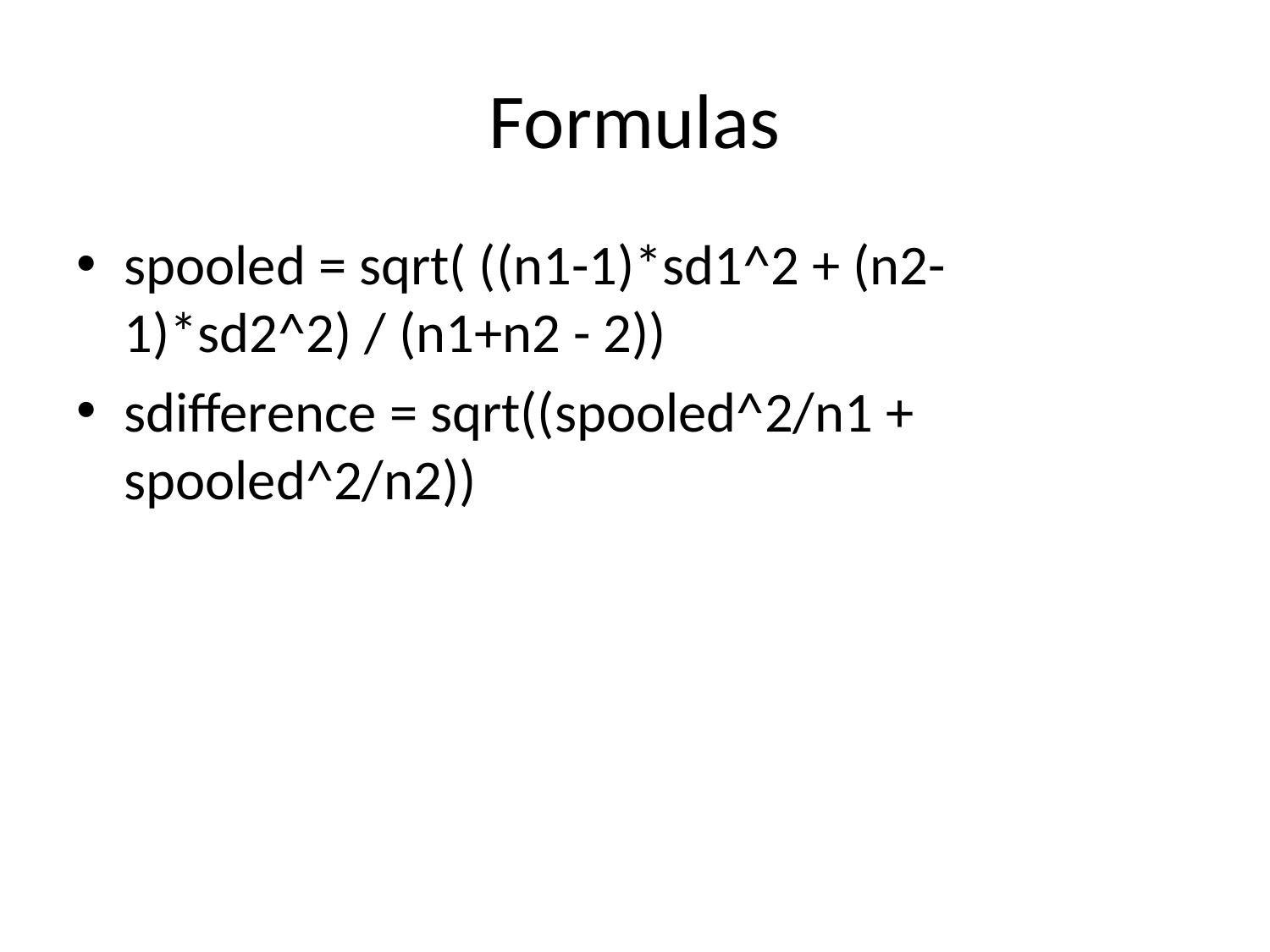

# Formulas
spooled = sqrt( ((n1-1)*sd1^2 + (n2-1)*sd2^2) / (n1+n2 - 2))
sdifference = sqrt((spooled^2/n1 + spooled^2/n2))